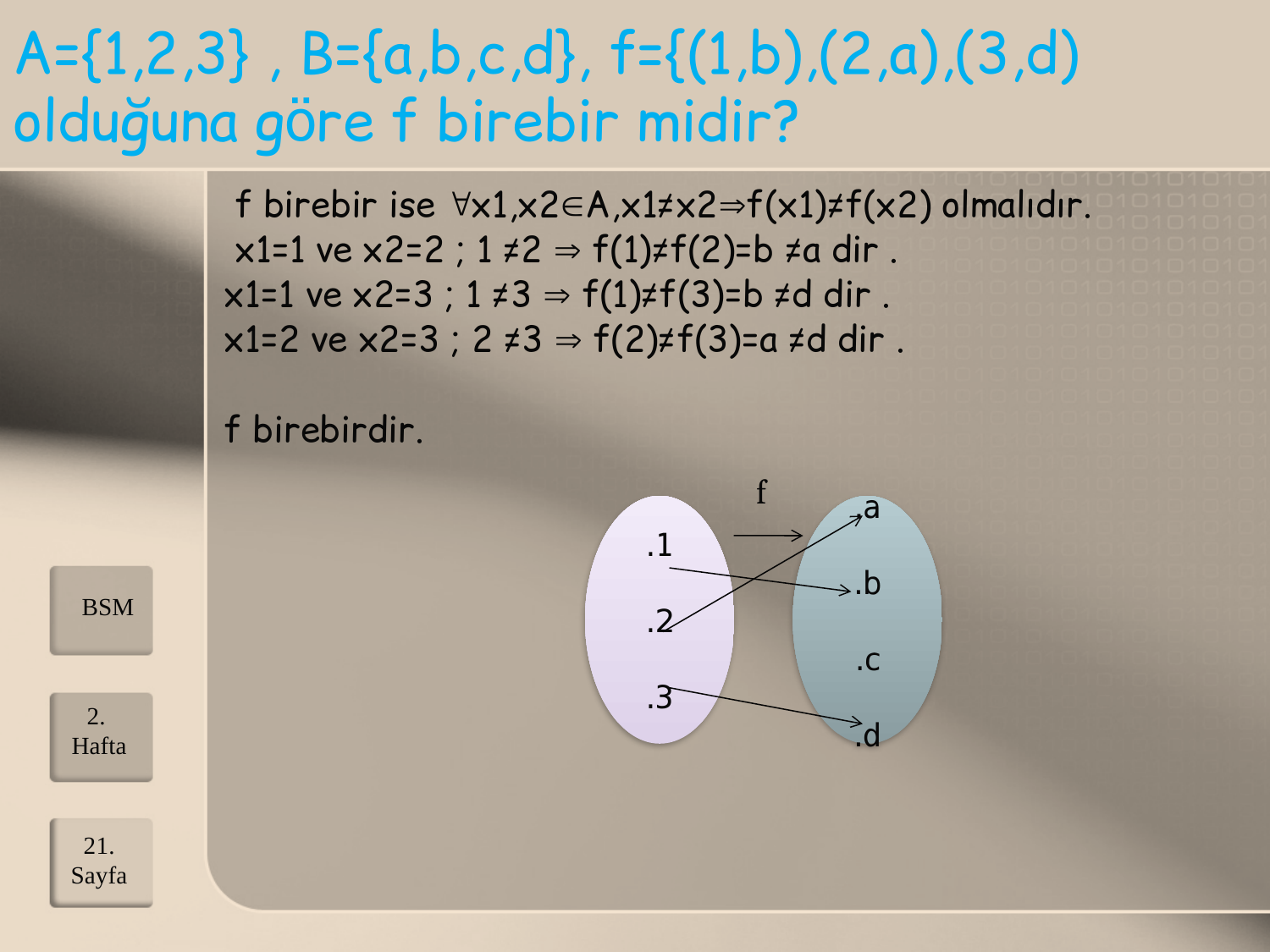

# A={1,2,3} , B={a,b,c,d}, f={(1,b),(2,a),(3,d) olduğuna göre f birebir midir?
 f birebir ise ∀x1,x2∈A,x1≠x2⇒f(x1)≠f(x2) olmalıdır.
 x1=1 ve x2=2 ; 1 ≠2 ⇒ f(1)≠f(2)=b ≠a dir .
x1=1 ve x2=3 ; 1 ≠3 ⇒ f(1)≠f(3)=b ≠d dir .
x1=2 ve x2=3 ; 2 ≠3 ⇒ f(2)≠f(3)=a ≠d dir .

f birebirdir.
f
.1

.2

.3
.a

.b

.c

.d

BSM
2.  Hafta
21.
Sayfa